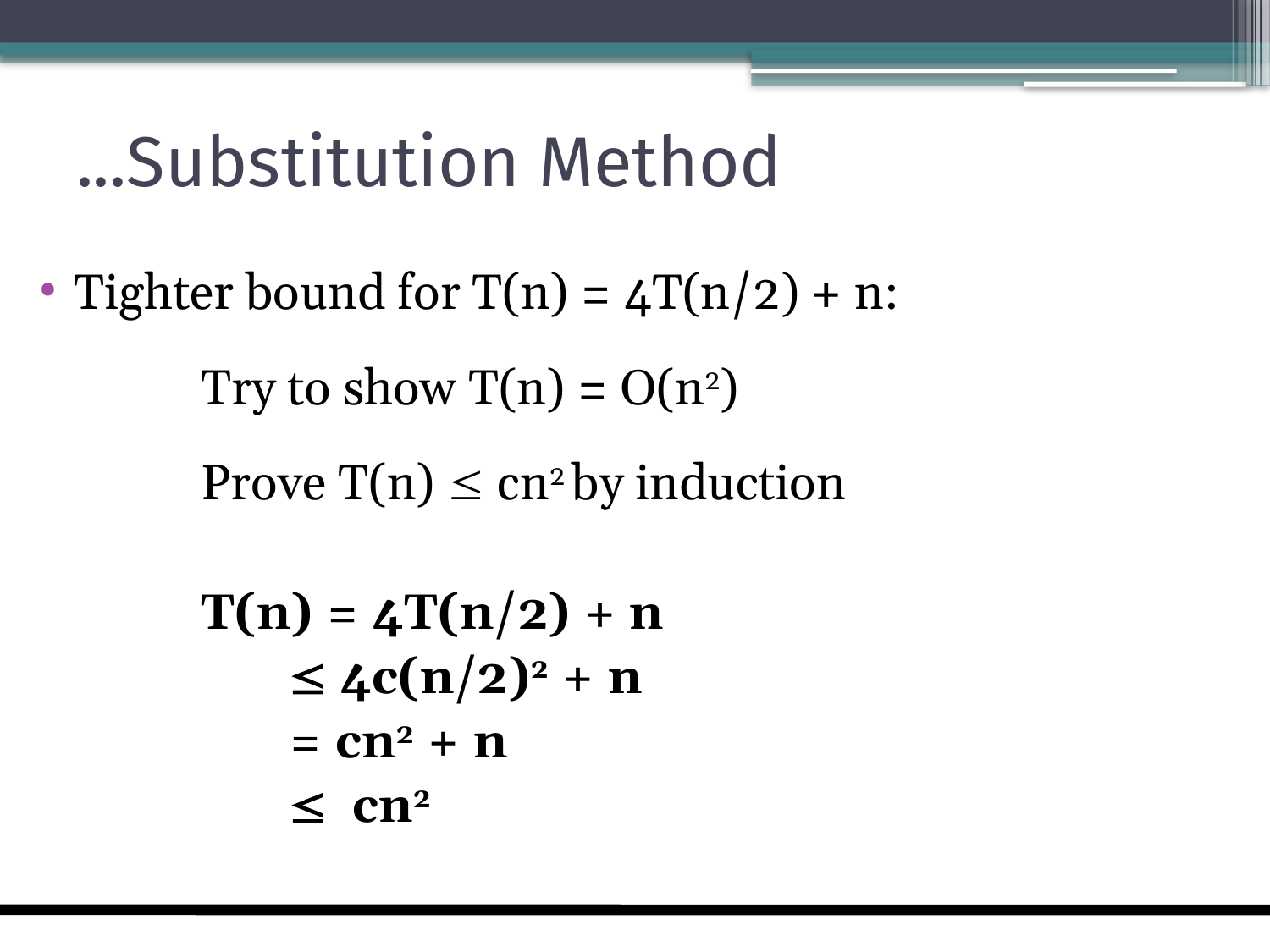

# ...Substitution Method
Tighter bound for T(n) = 4T(n/2) + n:

		Try to show T(n) = O(n2)

		Prove T(n) ≤ cn2 by induction

		T(n) = 4T(n/2) + n
		       ≤ 4c(n/2)2 + n
		       = cn2 + n
		       ≤  cn2